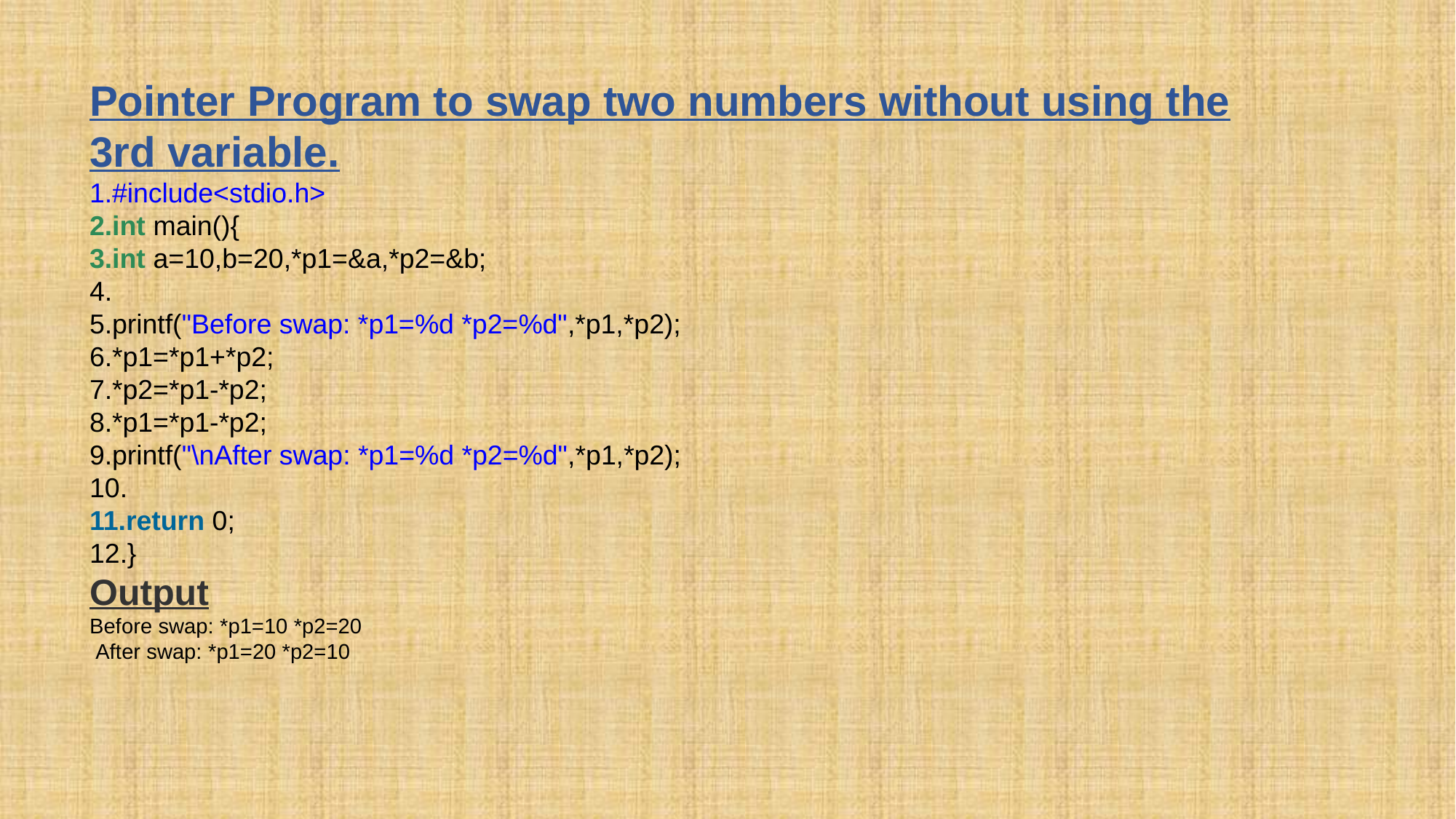

Pointer Program to swap two numbers without using the 3rd variable.
#include<stdio.h>
int main(){
int a=10,b=20,*p1=&a,*p2=&b;

printf("Before swap: *p1=%d *p2=%d",*p1,*p2);
*p1=*p1+*p2;
*p2=*p1-*p2;
*p1=*p1-*p2;
printf("\nAfter swap: *p1=%d *p2=%d",*p1,*p2);

return 0;
}
Output
Before swap: *p1=10 *p2=20
 After swap: *p1=20 *p2=10